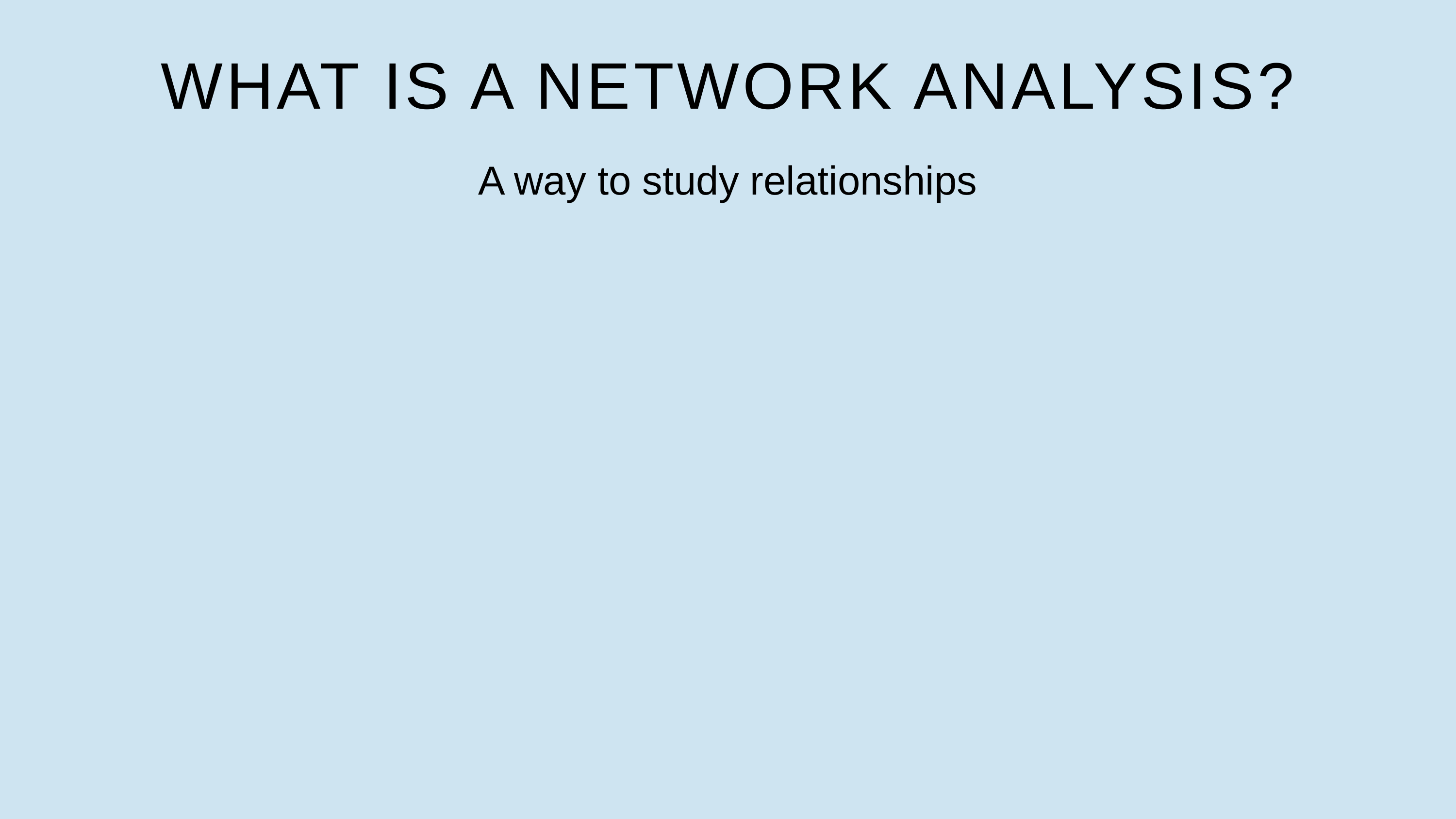

WHAT IS A NETWORK ANALYSIS?
A way to study relationships